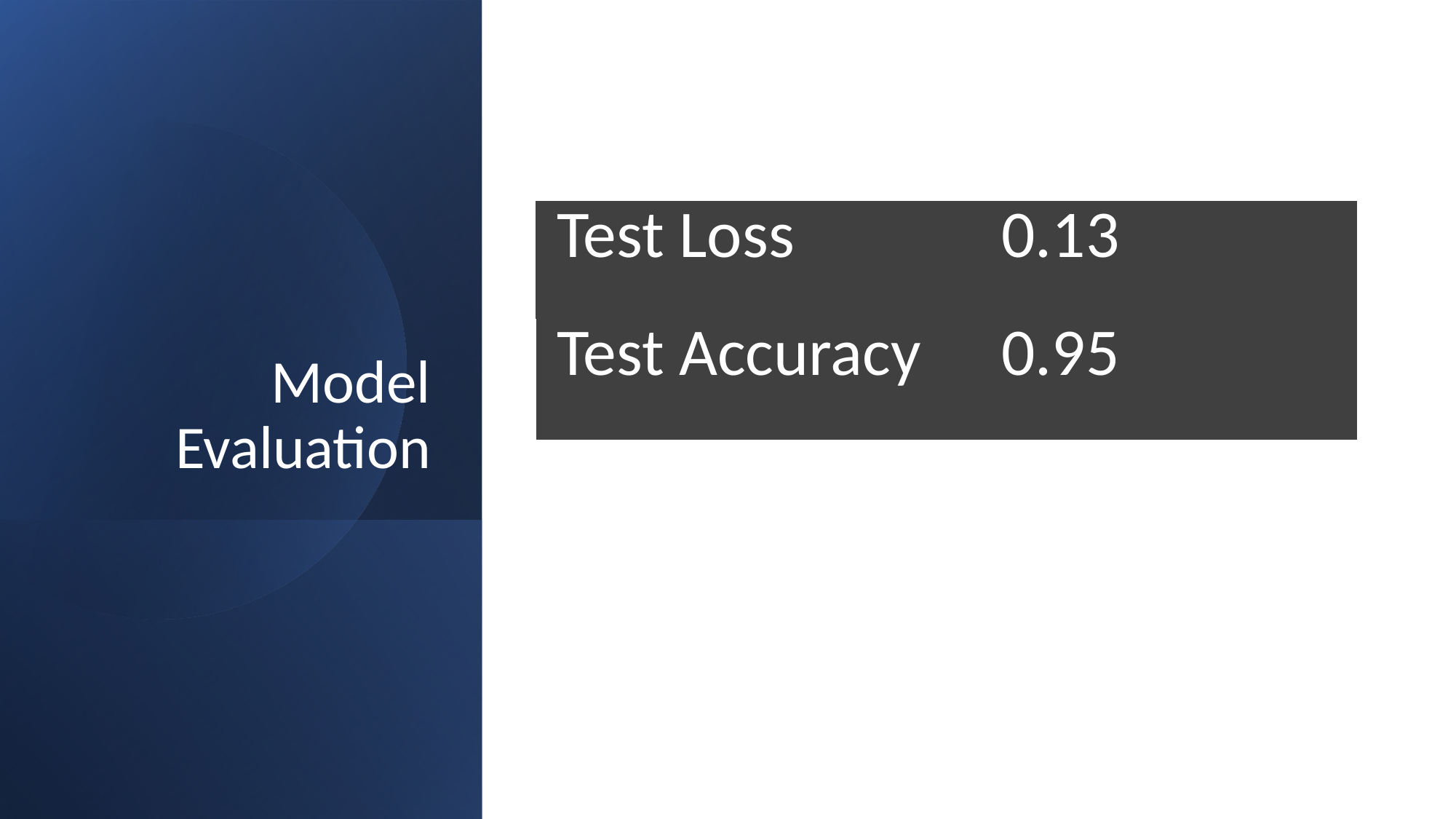

# Model Evaluation
| Test Loss | 0.13 |
| --- | --- |
| Test Accuracy | 0.95 |